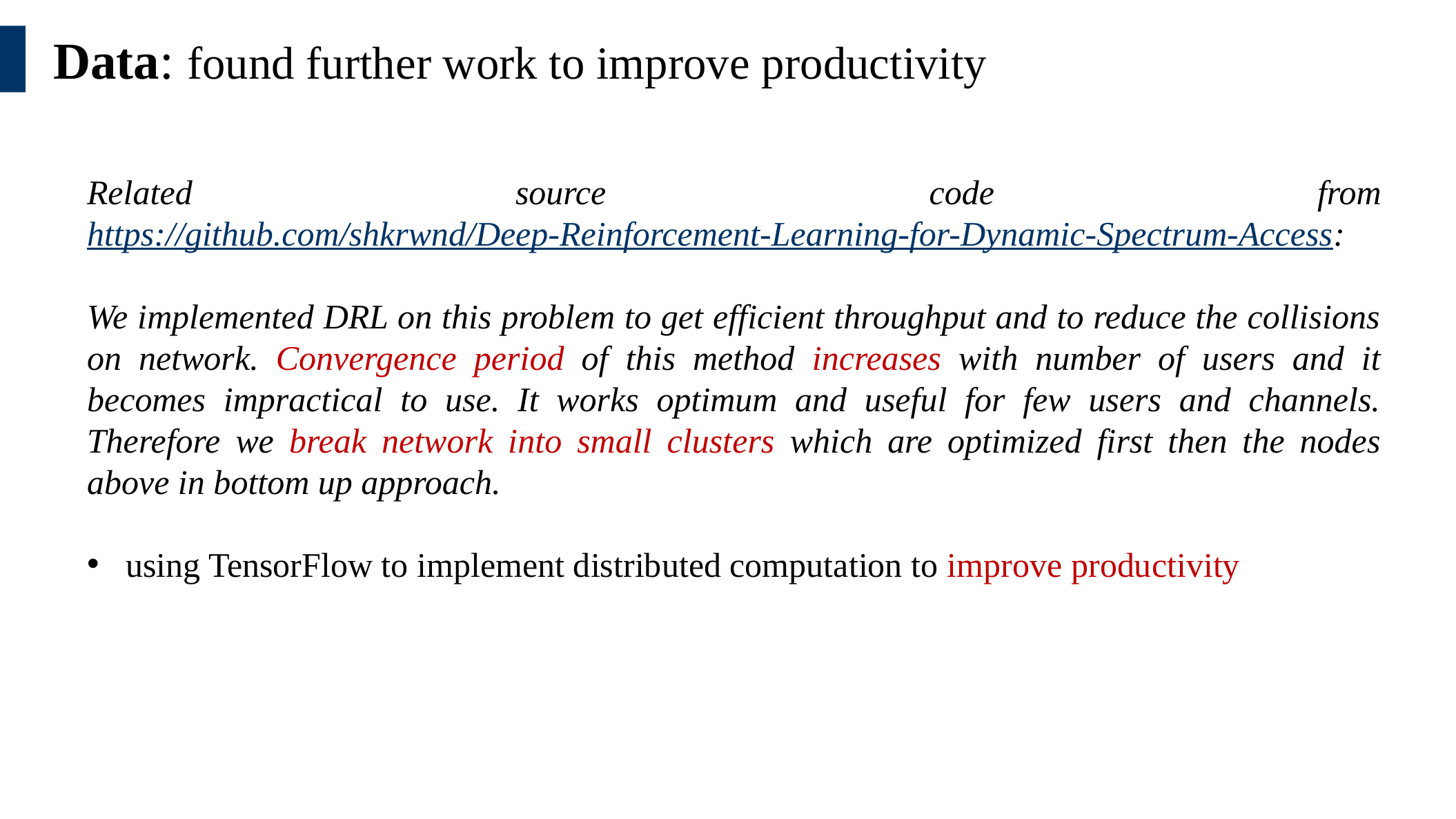

Data: found further work to improve productivity

Related source code from https://github.com/shkrwnd/Deep-Reinforcement-Learning-for-Dynamic-Spectrum-Access:

We implemented DRL on this problem to get efficient throughput and to reduce the collisions on network. Convergence period of this method increases with number of users and it becomes impractical to use. It works optimum and useful for few users and channels. Therefore we break network into small clusters which are optimized first then the nodes above in bottom up approach.

using TensorFlow to implement distributed computation to improve productivity